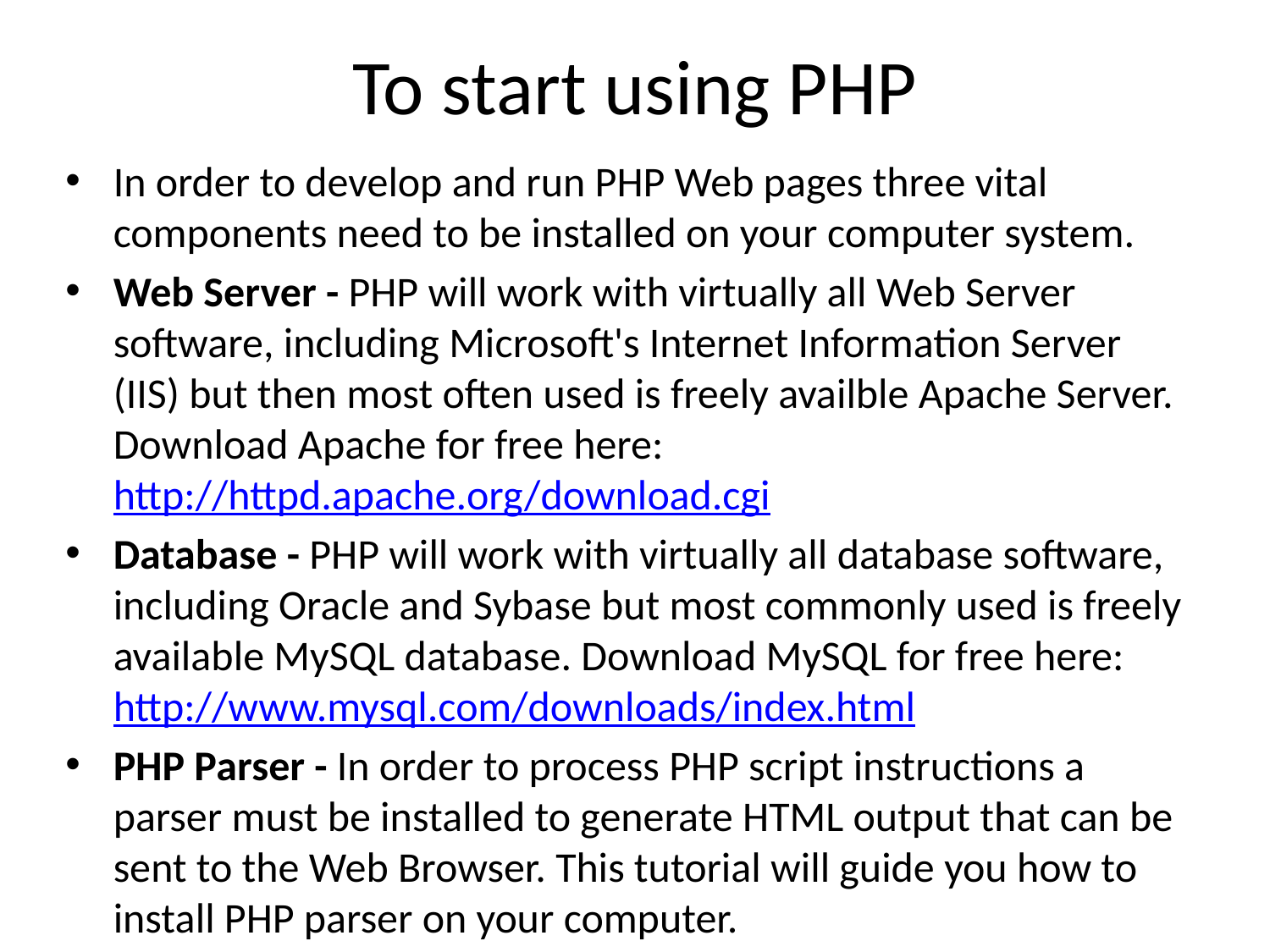

# To start using PHP
In order to develop and run PHP Web pages three vital components need to be installed on your computer system.
Web Server - PHP will work with virtually all Web Server software, including Microsoft's Internet Information Server (IIS) but then most often used is freely availble Apache Server. Download Apache for free here: http://httpd.apache.org/download.cgi
Database - PHP will work with virtually all database software, including Oracle and Sybase but most commonly used is freely available MySQL database. Download MySQL for free here: http://www.mysql.com/downloads/index.html
PHP Parser - In order to process PHP script instructions a parser must be installed to generate HTML output that can be sent to the Web Browser. This tutorial will guide you how to install PHP parser on your computer.